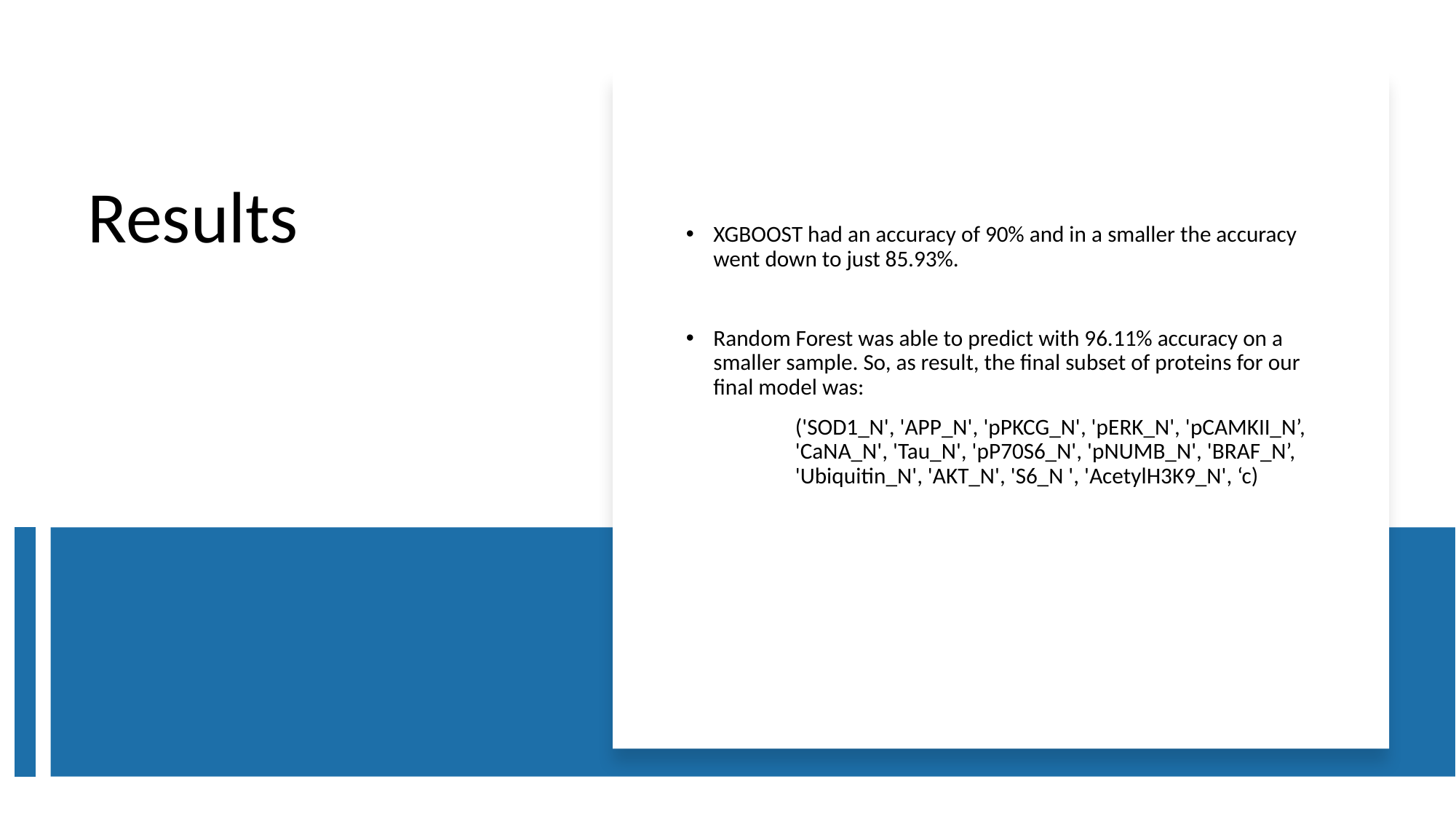

XGBOOST had an accuracy of 90% and in a smaller the accuracy went down to just 85.93%.

Random Forest was able to predict with 96.11% accuracy on a smaller sample. So, as result, the final subset of proteins for our final model was:
	('SOD1_N', 'APP_N', 'pPKCG_N', 'pERK_N', 'pCAMKII_N’, 	'CaNA_N', 'Tau_N', 'pP70S6_N', 'pNUMB_N', 'BRAF_N’, 	'Ubiquitin_N', 'AKT_N', 'S6_N ', 'AcetylH3K9_N', ‘c)

# Results